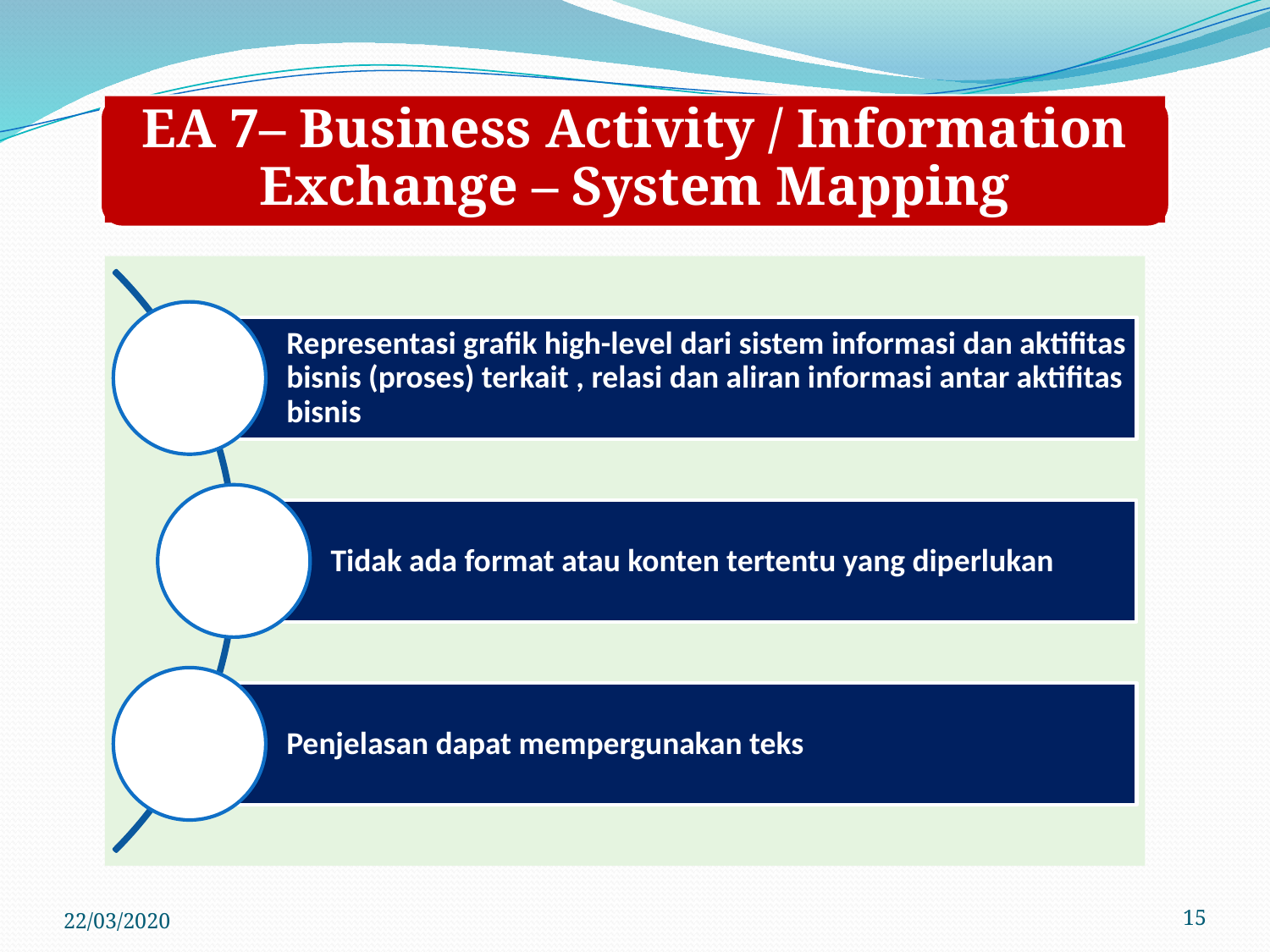

EA 7– Business Activity / Information Exchange – System Mapping
Representasi grafik high-level dari sistem informasi dan aktifitas bisnis (proses) terkait , relasi dan aliran informasi antar aktifitas bisnis
Tidak ada format atau konten tertentu yang diperlukan
Penjelasan dapat mempergunakan teks
22/03/2020
15